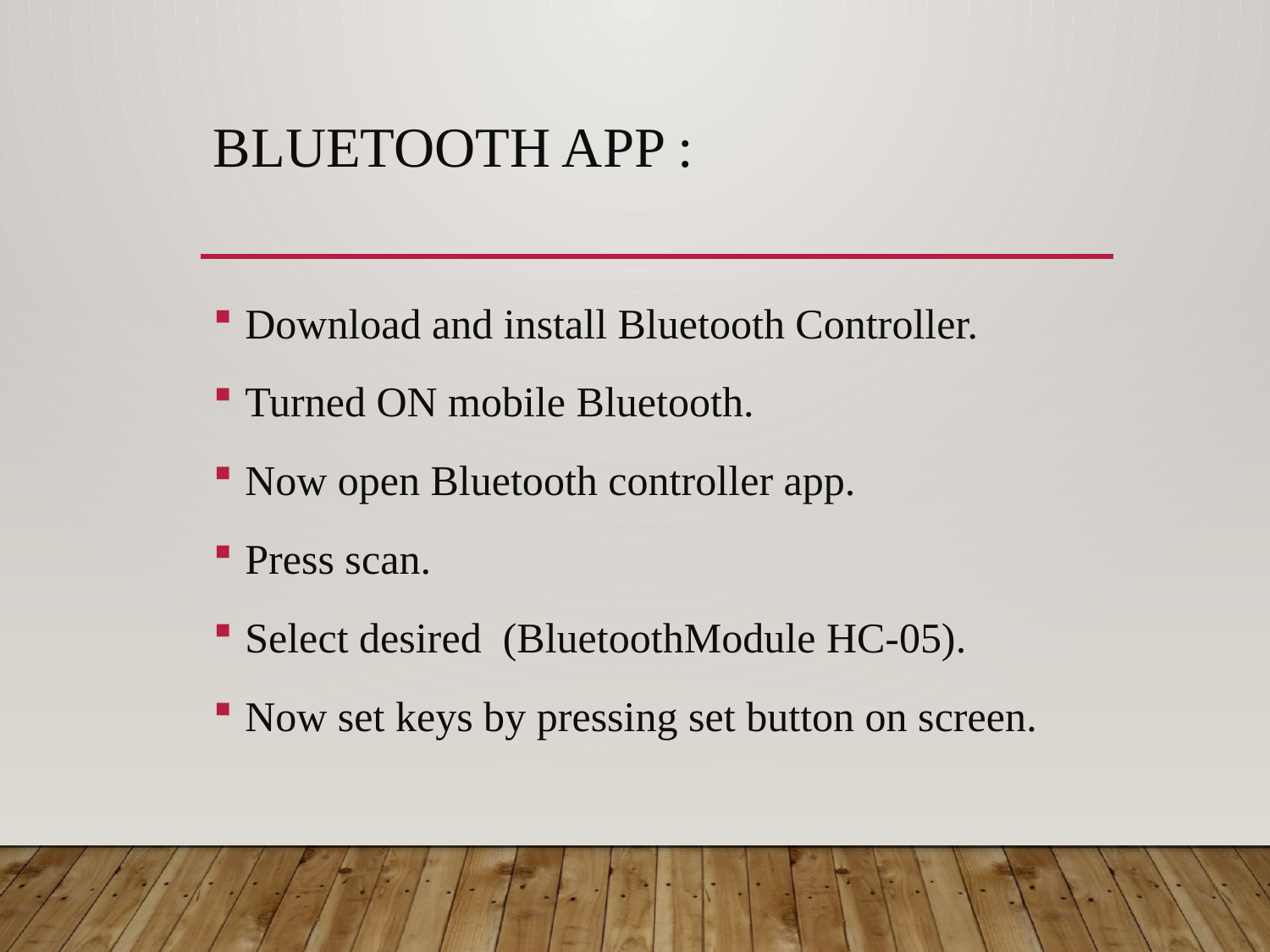

# Bluetooth App :
Download and install Bluetooth Controller.
Turned ON mobile Bluetooth.
Now open Bluetooth controller app.
Press scan.
Select desired  (BluetoothModule HC-05).
Now set keys by pressing set button on screen.